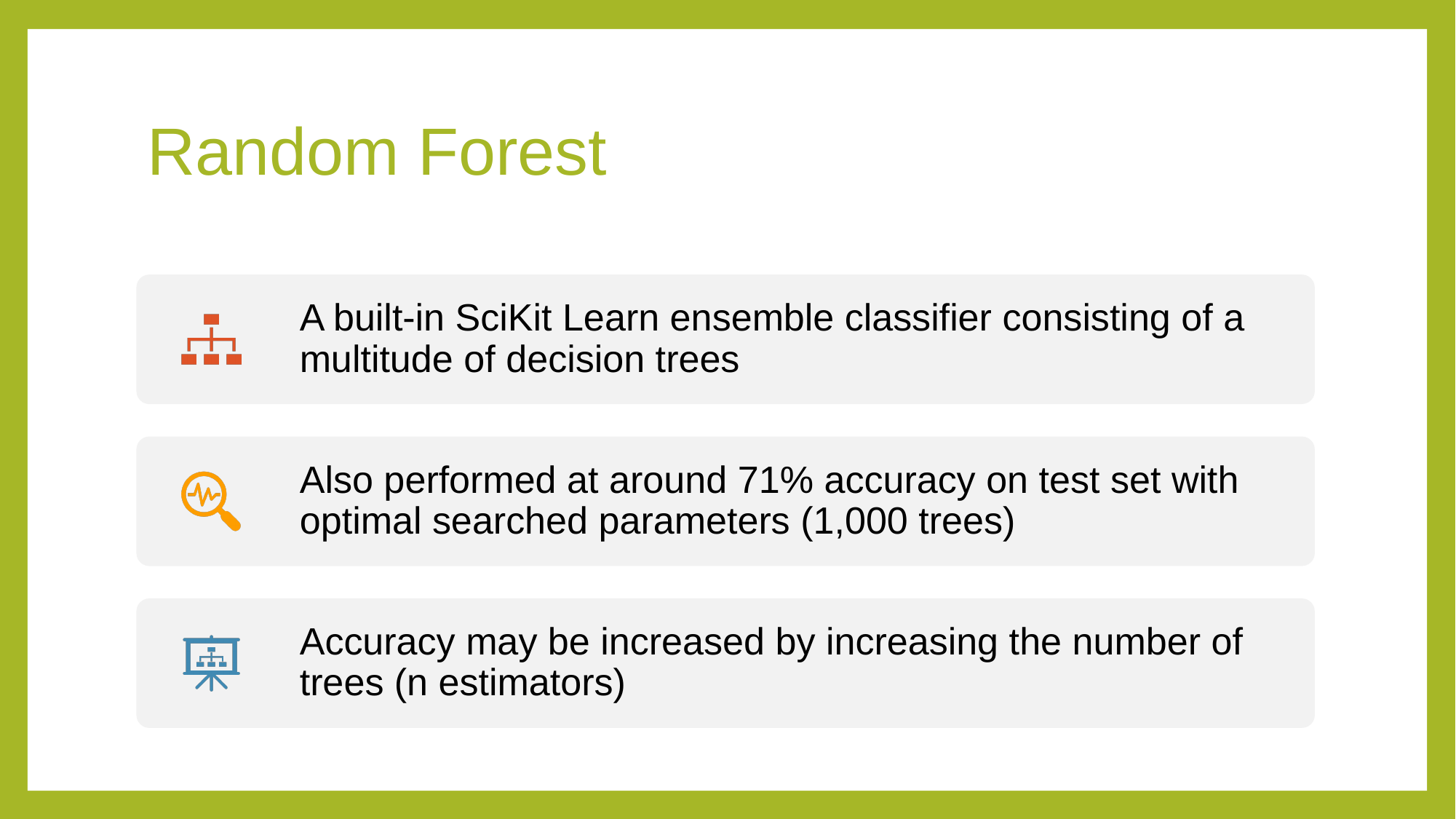

# Random Forest
A built-in SciKit Learn ensemble classifier consisting of a multitude of decision trees
Also performed at around 71% accuracy on test set with optimal searched parameters (1,000 trees)
Accuracy may be increased by increasing the number of trees (n estimators)